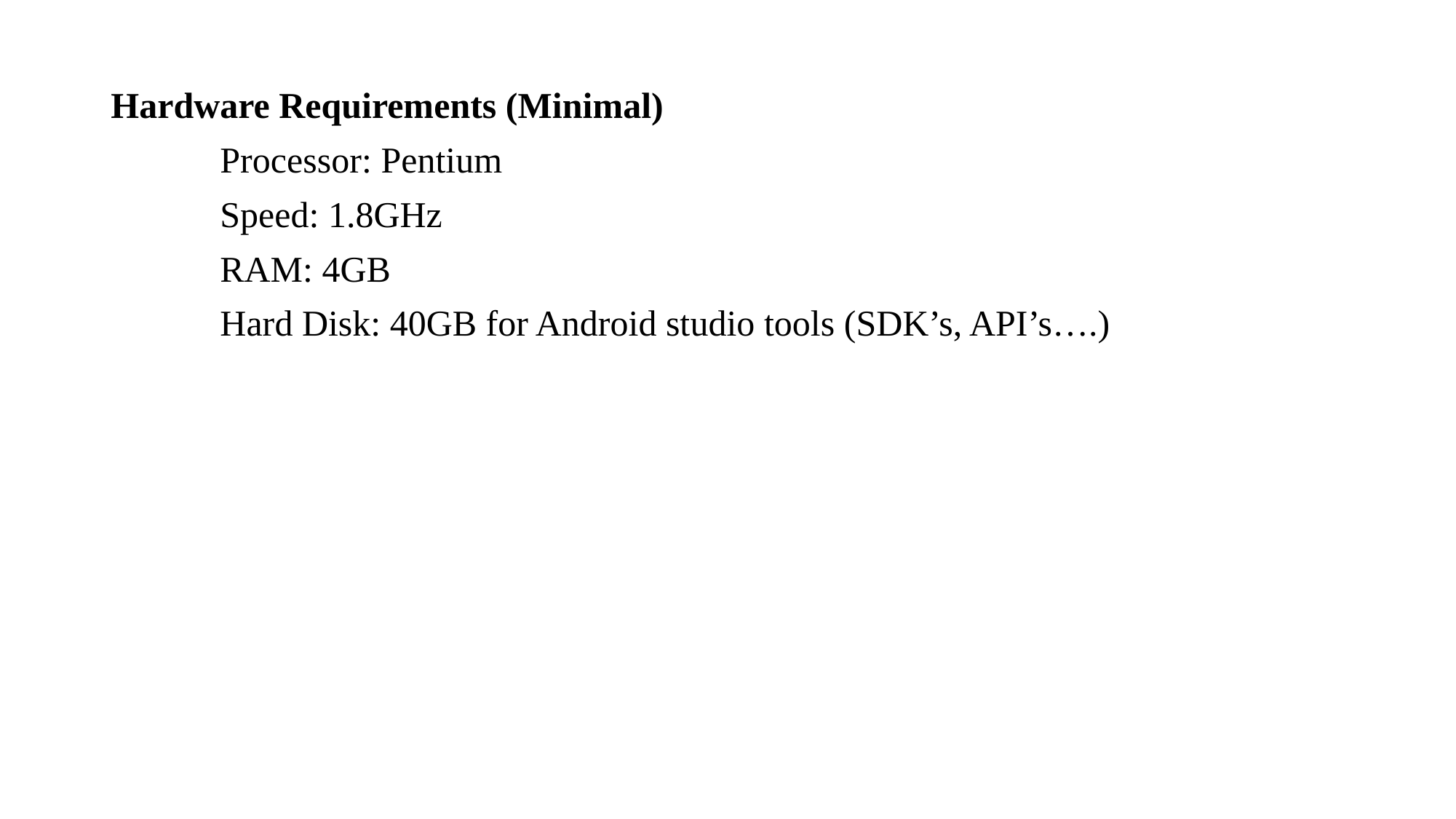

Hardware Requirements (Minimal)
	Processor: Pentium
	Speed: 1.8GHz
	RAM: 4GB
	Hard Disk: 40GB for Android studio tools (SDK’s, API’s….)